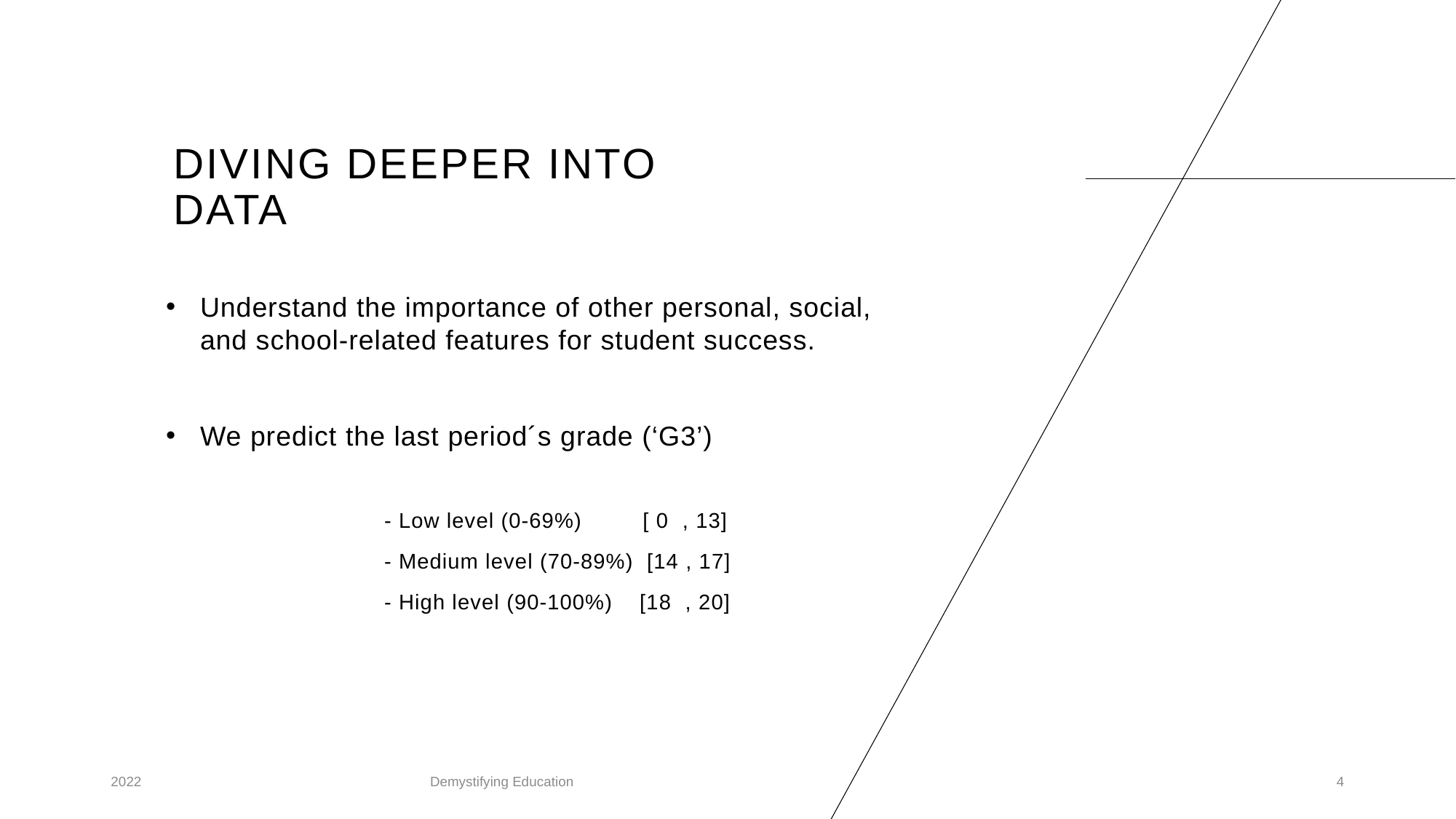

# Diving deeper into data
Understand the importance of other personal, social, and school-related features for student success.

We predict the last period´s grade (‘G3’)

		- Low level (0-69%)         [ 0  , 13]
		- Medium level (70-89%)  [14 , 17]
		- High level (90-100%)    [18  , 20]

2022
Demystifying Education
4